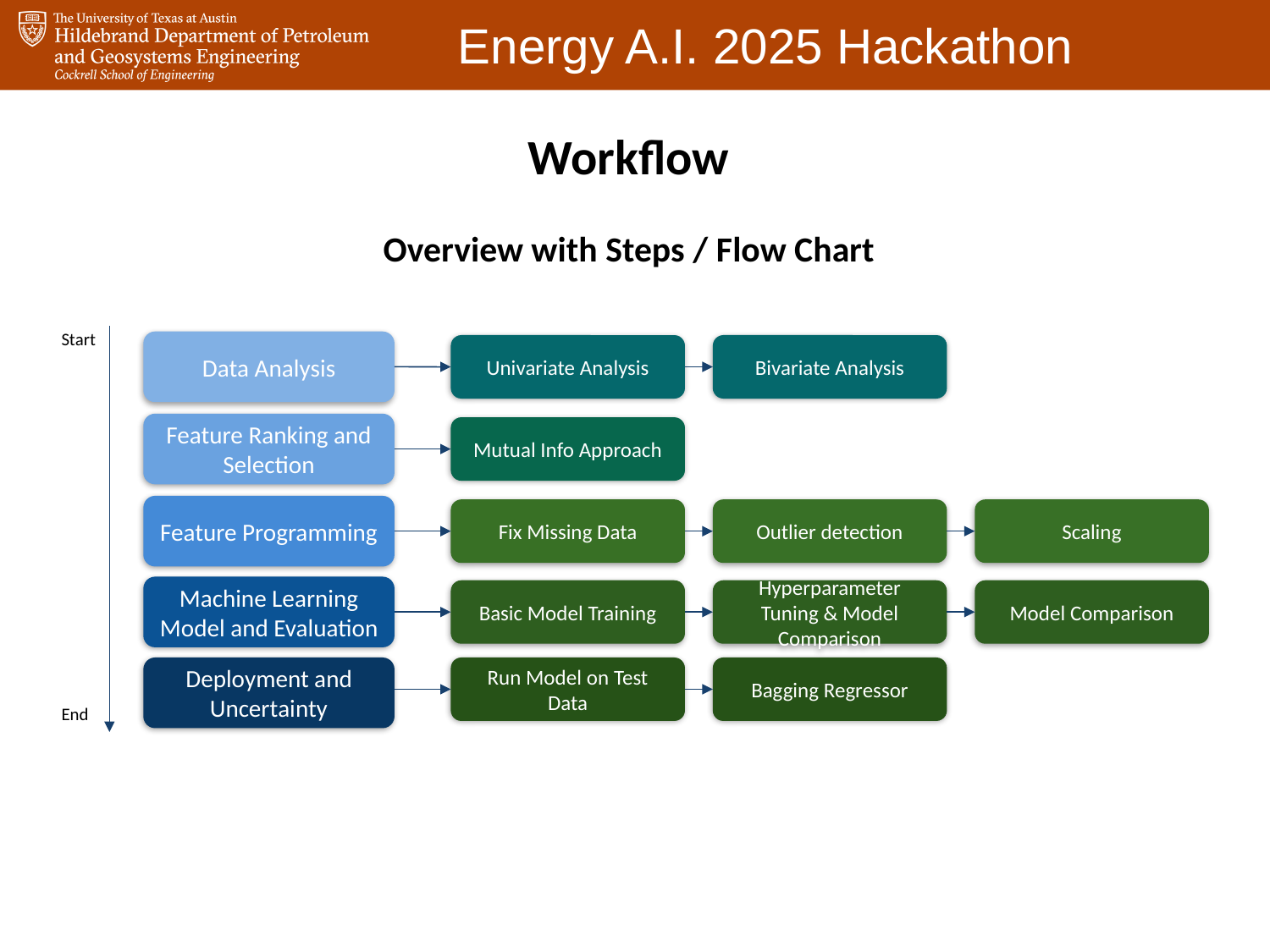

Workflow

Overview with Steps / Flow Chart

Start
Data Analysis
Univariate Analysis
Bivariate Analysis
Feature Ranking and Selection
Mutual Info Approach
Feature Programming
Fix Missing Data
Outlier detection
Scaling
Machine Learning Model and Evaluation
Basic Model Training
Hyperparameter Tuning & Model Comparison
Model Comparison
Run Model on Test Data
Bagging Regressor
Deployment and Uncertainty
End